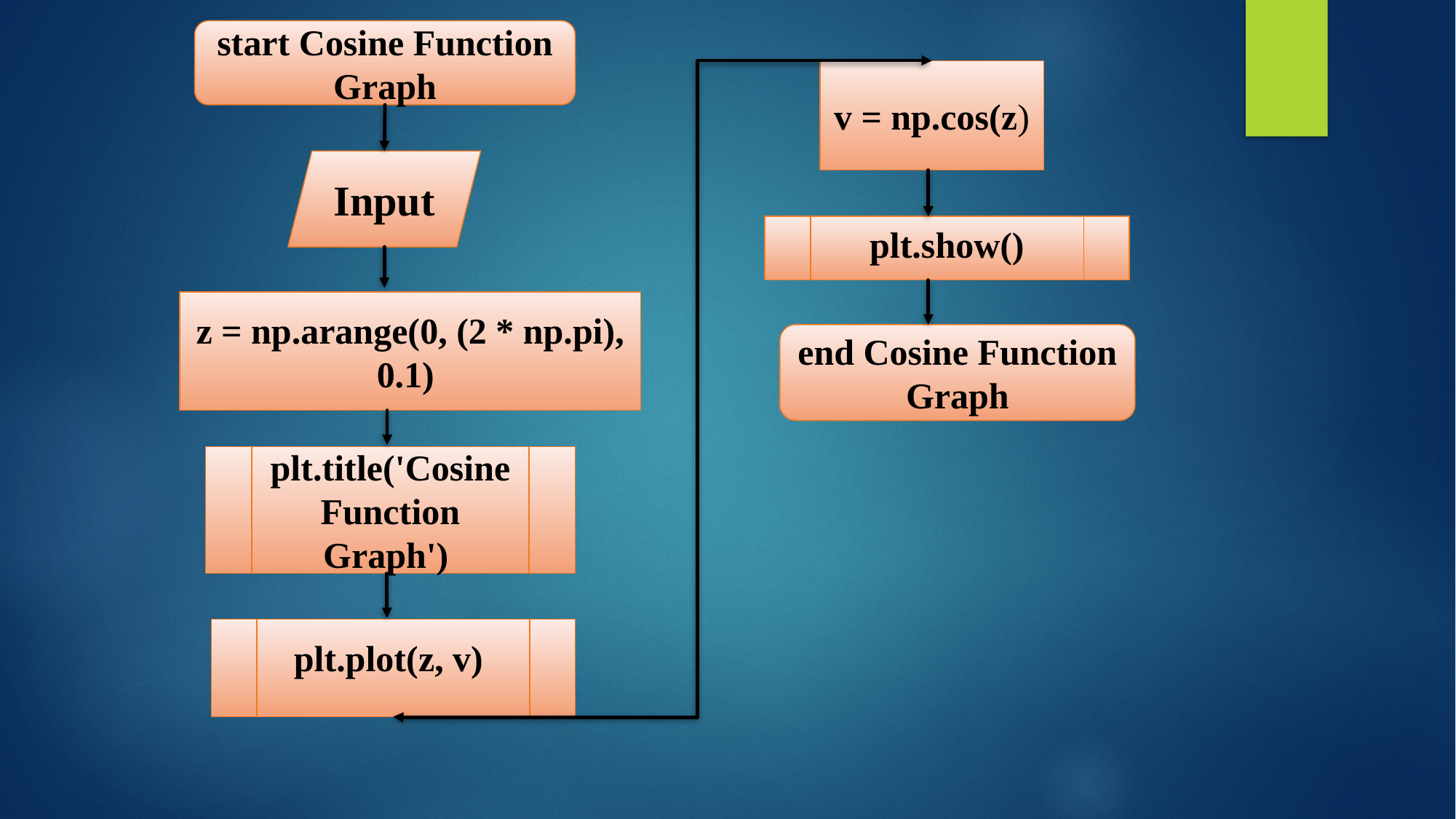

start Cosine Function Graph
v = np.cos(z)
Input
plt.show()

z = np.arange(0, (2 * np.pi), 0.1)
end Cosine Function Graph
plt.title('Cosine Function Graph')
plt.plot(z, v)